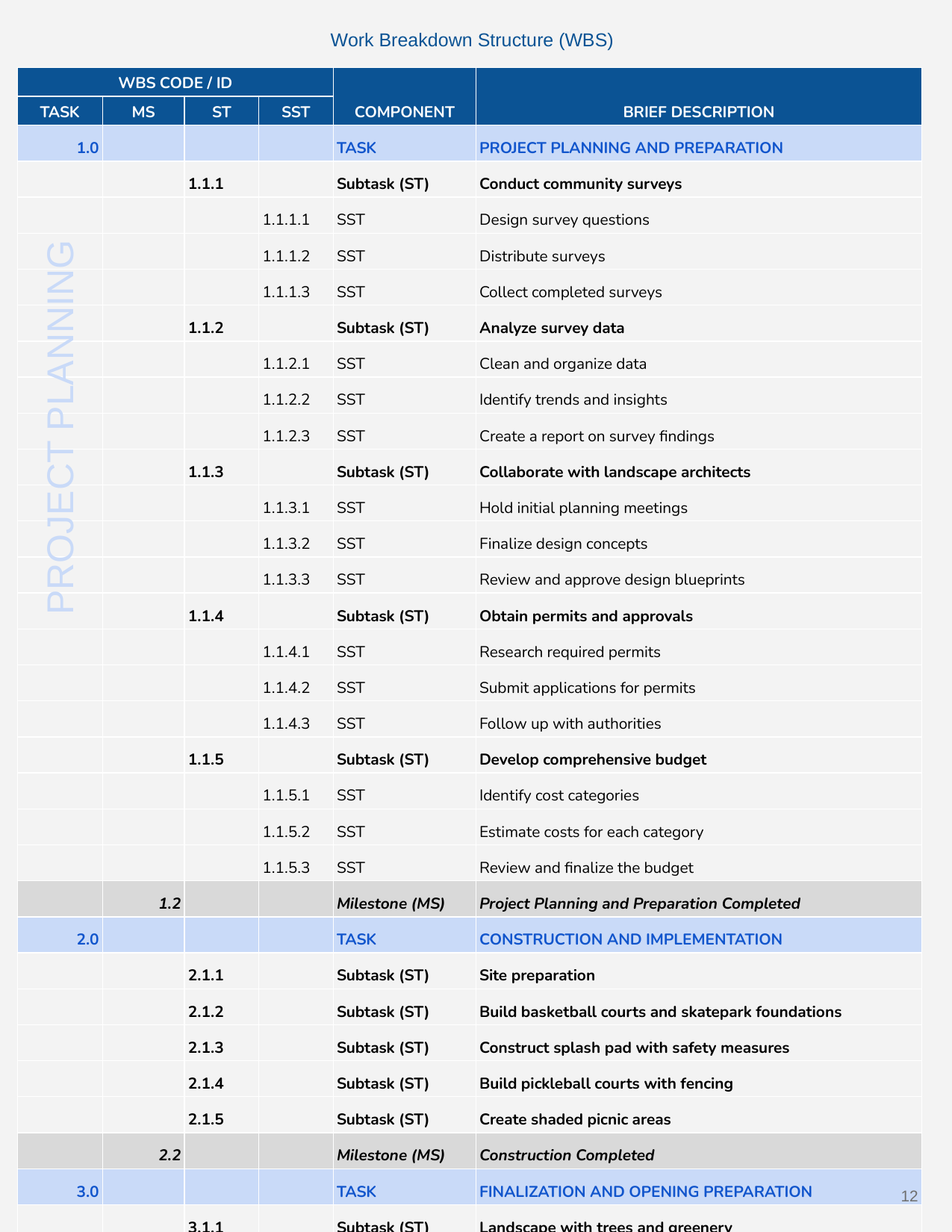

Work Breakdown Structure (WBS)
| WBS CODE / ID |  |  |  | COMPONENT | BRIEF DESCRIPTION |
| --- | --- | --- | --- | --- | --- |
| TASK | MS | ST | SST |  |  |
| 1.0 |  |  |  | TASK | PROJECT PLANNING AND PREPARATION |
|  |  | 1.1.1 |  | Subtask (ST) | Conduct community surveys |
|  |  |  | 1.1.1.1 | SST | Design survey questions |
|  |  |  | 1.1.1.2 | SST | Distribute surveys |
|  |  |  | 1.1.1.3 | SST | Collect completed surveys |
|  |  | 1.1.2 |  | Subtask (ST) | Analyze survey data |
|  |  |  | 1.1.2.1 | SST | Clean and organize data |
|  |  |  | 1.1.2.2 | SST | Identify trends and insights |
|  |  |  | 1.1.2.3 | SST | Create a report on survey findings |
|  |  | 1.1.3 |  | Subtask (ST) | Collaborate with landscape architects |
|  |  |  | 1.1.3.1 | SST | Hold initial planning meetings |
|  |  |  | 1.1.3.2 | SST | Finalize design concepts |
|  |  |  | 1.1.3.3 | SST | Review and approve design blueprints |
|  |  | 1.1.4 |  | Subtask (ST) | Obtain permits and approvals |
|  |  |  | 1.1.4.1 | SST | Research required permits |
|  |  |  | 1.1.4.2 | SST | Submit applications for permits |
|  |  |  | 1.1.4.3 | SST | Follow up with authorities |
|  |  | 1.1.5 |  | Subtask (ST) | Develop comprehensive budget |
|  |  |  | 1.1.5.1 | SST | Identify cost categories |
|  |  |  | 1.1.5.2 | SST | Estimate costs for each category |
|  |  |  | 1.1.5.3 | SST | Review and finalize the budget |
|  | 1.2 |  |  | Milestone (MS) | Project Planning and Preparation Completed |
| 2.0 |  |  |  | TASK | CONSTRUCTION AND IMPLEMENTATION |
|  |  | 2.1.1 |  | Subtask (ST) | Site preparation |
|  |  | 2.1.2 |  | Subtask (ST) | Build basketball courts and skatepark foundations |
|  |  | 2.1.3 |  | Subtask (ST) | Construct splash pad with safety measures |
|  |  | 2.1.4 |  | Subtask (ST) | Build pickleball courts with fencing |
|  |  | 2.1.5 |  | Subtask (ST) | Create shaded picnic areas |
|  | 2.2 |  |  | Milestone (MS) | Construction Completed |
| 3.0 |  |  |  | TASK | FINALIZATION AND OPENING PREPARATION |
|  |  | 3.1.1 |  | Subtask (ST) | Landscape with trees and greenery |
|  |  | 3.1.2 |  | Subtask (ST) | Install park signage |
|  |  | 3.1.3 |  | Subtask (ST) | Recruit and train park staff |
|  | 3.2 |  |  | Milestone (MS) | Finalization and Preparation Completed |
| 4.0 |  |  |  | TASK | GRAND OPENING AND COMMUNITY ENGAGEMENT |
|  |  | 4.1.1 |  | Subtask (ST) | Plan and execute opening event |
|  |  | 4.1.2 |  | Subtask (ST) | Initiate community engagement activities |
|  |  | 4.1.3 |  | Subtask (ST) | Establish visitor feedback systems |
|  | 4.2 |  |  | Milestone (MS) | Grand Opening Celebration |
PROJECT PLANNING
12